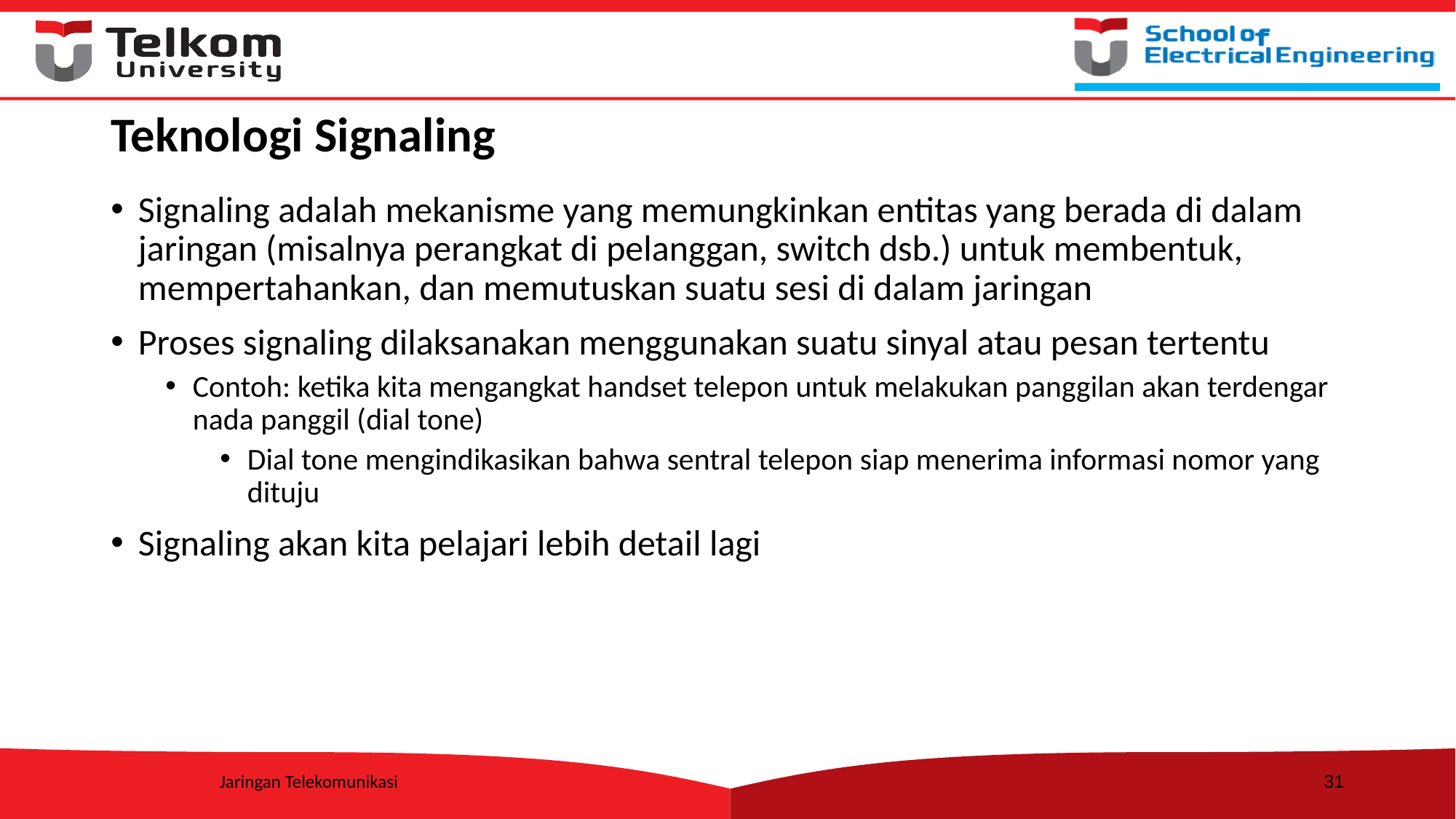

# Teknologi Signaling
Signaling adalah mekanisme yang memungkinkan entitas yang berada di dalam jaringan (misalnya perangkat di pelanggan, switch dsb.) untuk membentuk, mempertahankan, dan memutuskan suatu sesi di dalam jaringan
Proses signaling dilaksanakan menggunakan suatu sinyal atau pesan tertentu
Contoh: ketika kita mengangkat handset telepon untuk melakukan panggilan akan terdengar nada panggil (dial tone)
Dial tone mengindikasikan bahwa sentral telepon siap menerima informasi nomor yang dituju
Signaling akan kita pelajari lebih detail lagi
Jaringan Telekomunikasi
31